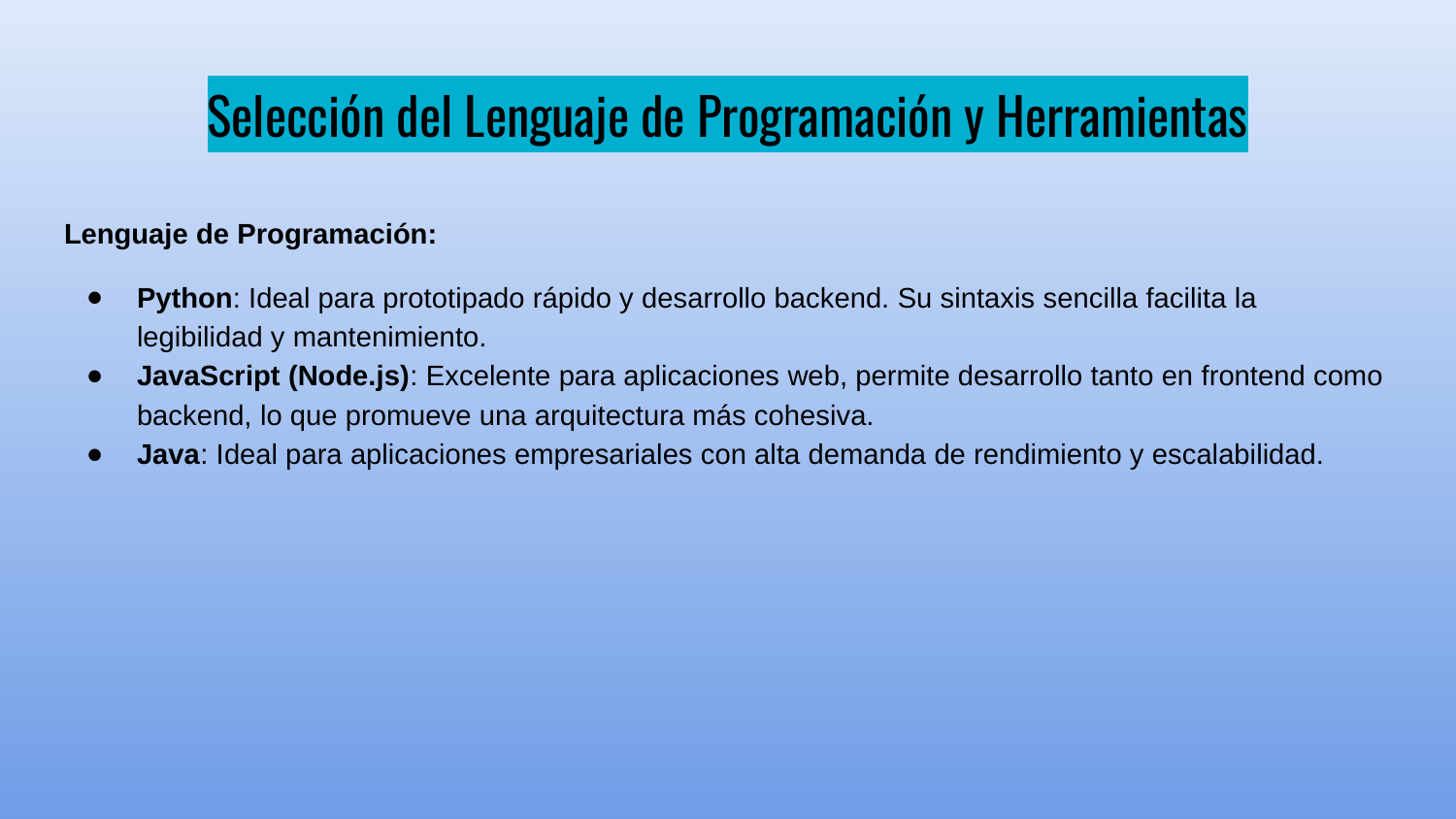

# Selección del Lenguaje de Programación y Herramientas
Lenguaje de Programación:
Python: Ideal para prototipado rápido y desarrollo backend. Su sintaxis sencilla facilita la legibilidad y mantenimiento.
JavaScript (Node.js): Excelente para aplicaciones web, permite desarrollo tanto en frontend como backend, lo que promueve una arquitectura más cohesiva.
Java: Ideal para aplicaciones empresariales con alta demanda de rendimiento y escalabilidad.